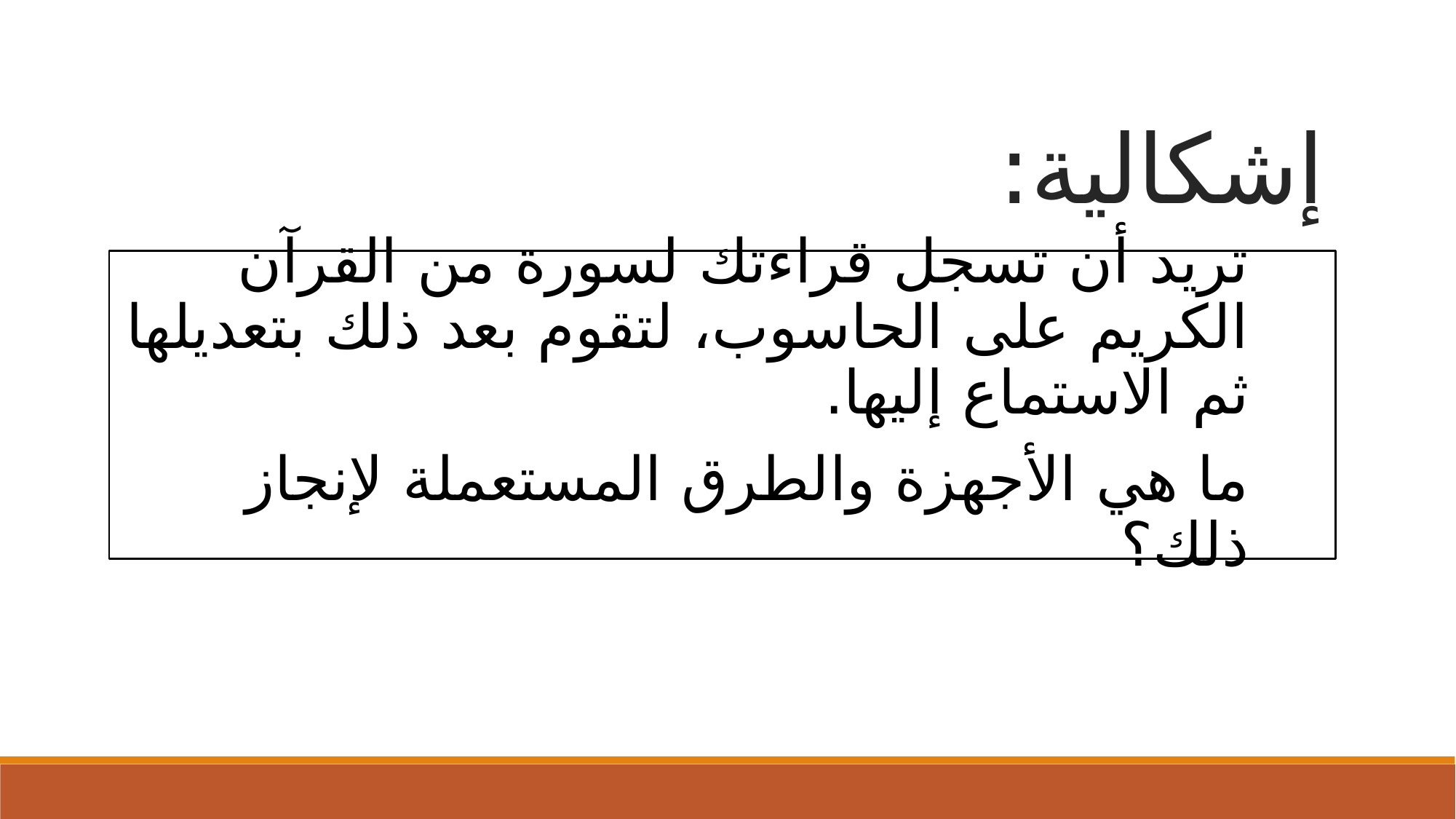

# إشكالية:
تريد أن تسجل قراءتك لسورة من القرآن الكريم على الحاسوب، لتقوم بعد ذلك بتعديلها ثم الاستماع إليها.
ما هي الأجهزة والطرق المستعملة لإنجاز ذلك؟